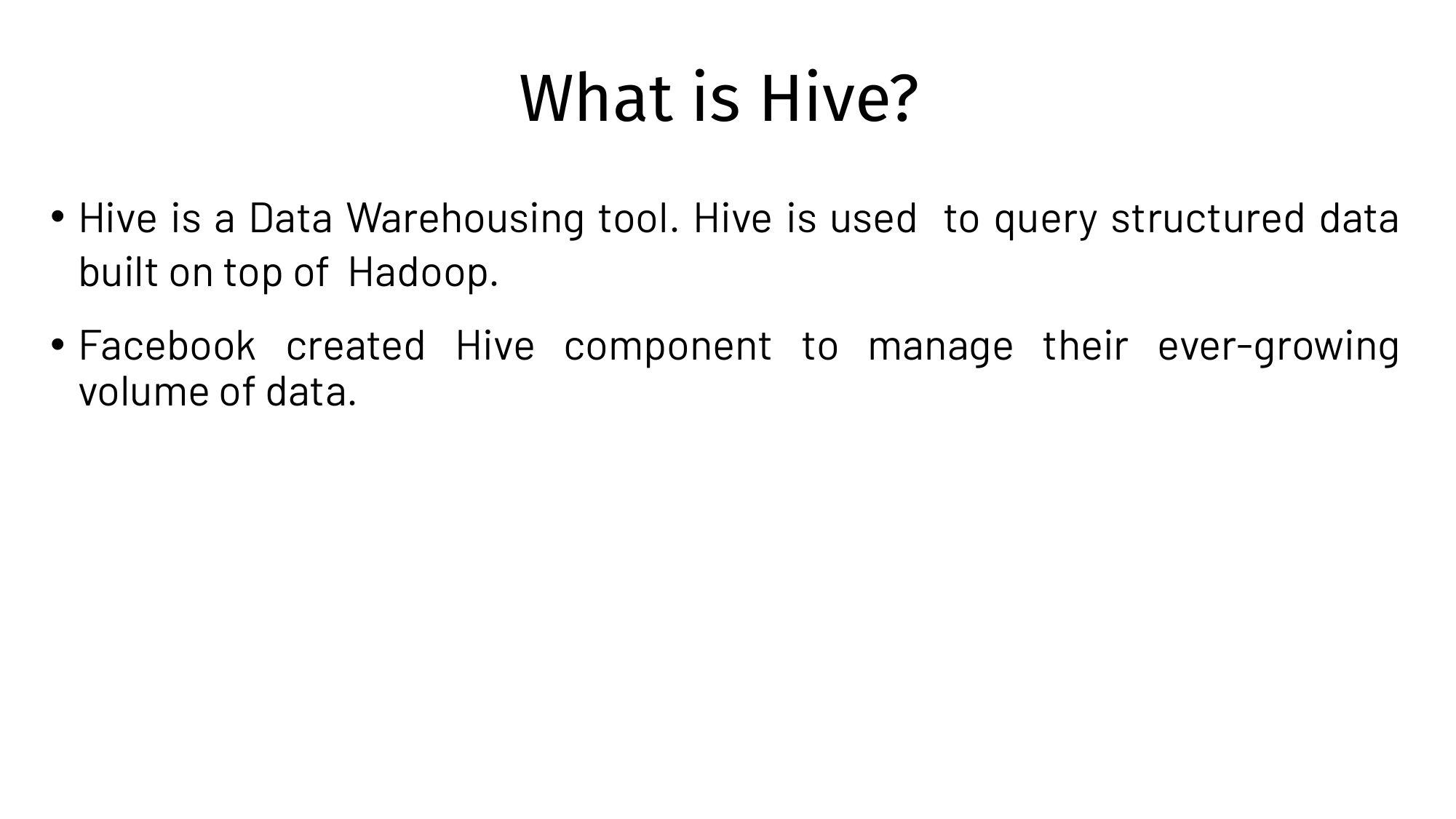

# What is Hive?
Hive is a Data Warehousing tool. Hive is used  to query structured data built on top of  Hadoop.
Facebook created Hive component to manage their ever-growing volume of data.